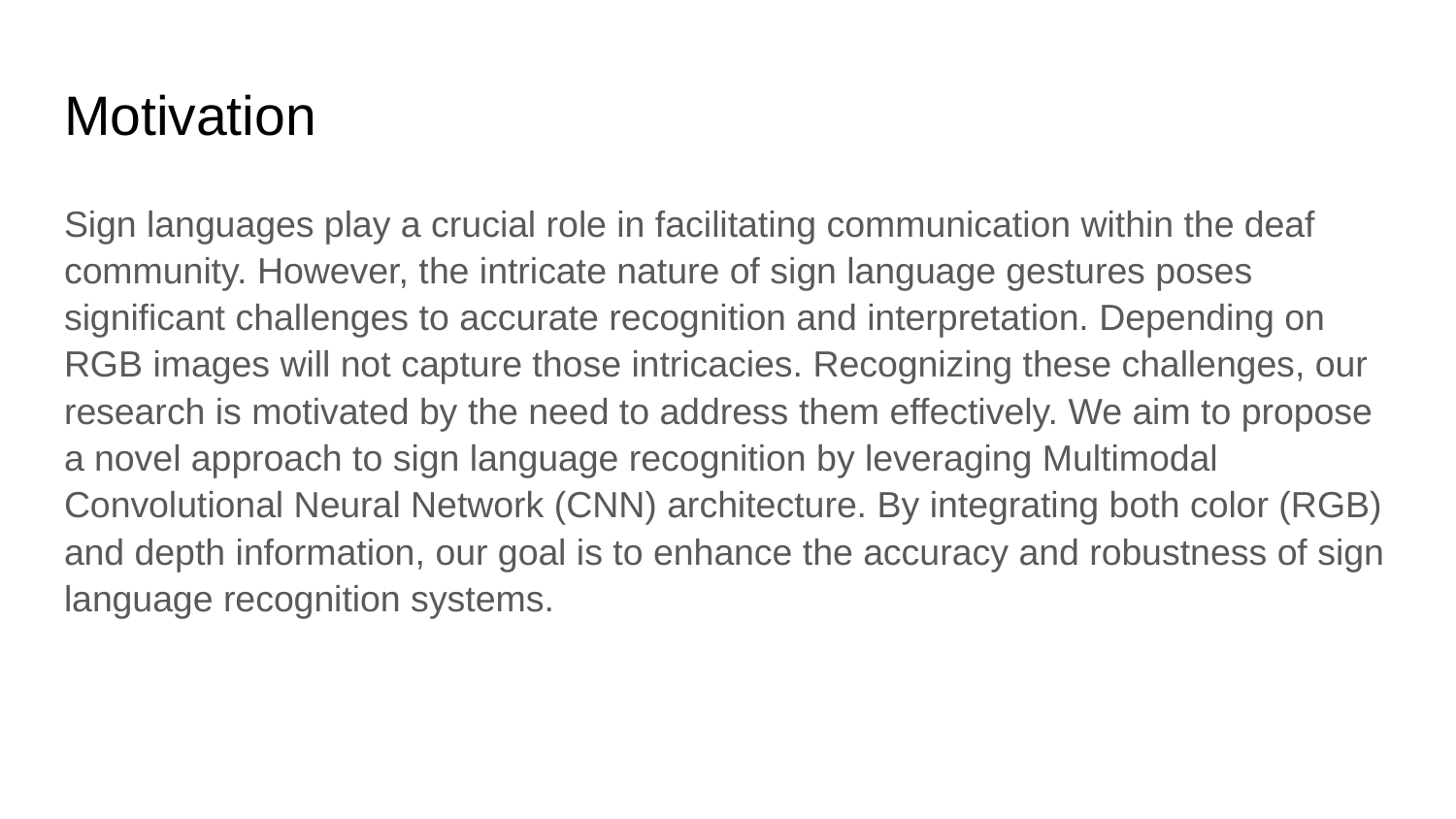

# Motivation
Sign languages play a crucial role in facilitating communication within the deaf community. However, the intricate nature of sign language gestures poses significant challenges to accurate recognition and interpretation. Depending on RGB images will not capture those intricacies. Recognizing these challenges, our research is motivated by the need to address them effectively. We aim to propose a novel approach to sign language recognition by leveraging Multimodal Convolutional Neural Network (CNN) architecture. By integrating both color (RGB) and depth information, our goal is to enhance the accuracy and robustness of sign language recognition systems.